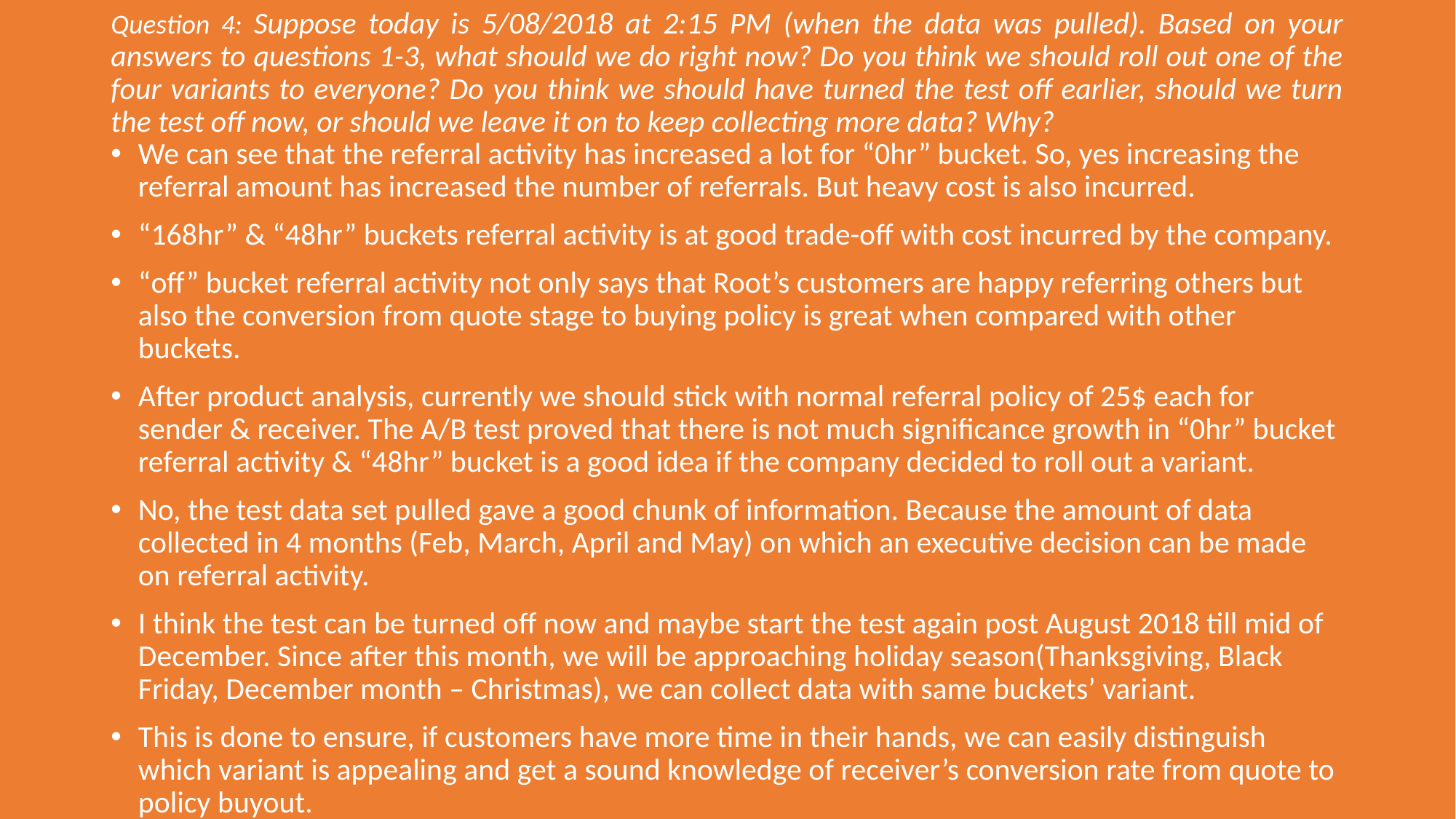

# Question 4: Suppose today is 5/08/2018 at 2:15 PM (when the data was pulled). Based on your answers to questions 1-3, what should we do right now? Do you think we should roll out one of the four variants to everyone? Do you think we should have turned the test off earlier, should we turn the test off now, or should we leave it on to keep collecting more data? Why?
We can see that the referral activity has increased a lot for “0hr” bucket. So, yes increasing the referral amount has increased the number of referrals. But heavy cost is also incurred.
“168hr” & “48hr” buckets referral activity is at good trade-off with cost incurred by the company.
“off” bucket referral activity not only says that Root’s customers are happy referring others but also the conversion from quote stage to buying policy is great when compared with other buckets.
After product analysis, currently we should stick with normal referral policy of 25$ each for sender & receiver. The A/B test proved that there is not much significance growth in “0hr” bucket referral activity & “48hr” bucket is a good idea if the company decided to roll out a variant.
No, the test data set pulled gave a good chunk of information. Because the amount of data collected in 4 months (Feb, March, April and May) on which an executive decision can be made on referral activity.
I think the test can be turned off now and maybe start the test again post August 2018 till mid of December. Since after this month, we will be approaching holiday season(Thanksgiving, Black Friday, December month – Christmas), we can collect data with same buckets’ variant.
This is done to ensure, if customers have more time in their hands, we can easily distinguish which variant is appealing and get a sound knowledge of receiver’s conversion rate from quote to policy buyout.